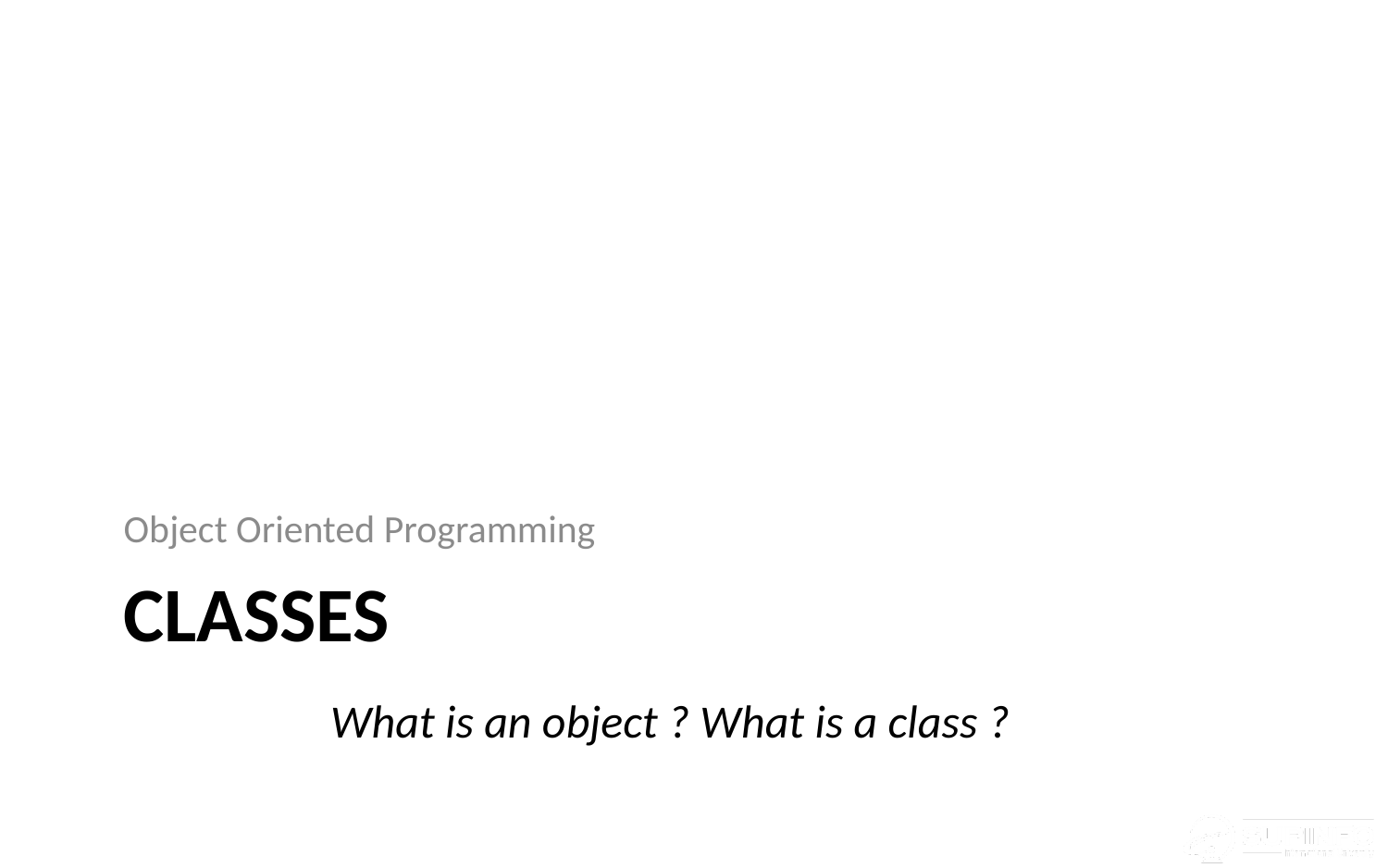

Object Oriented Programming
# Classes
What is an object ? What is a class ?